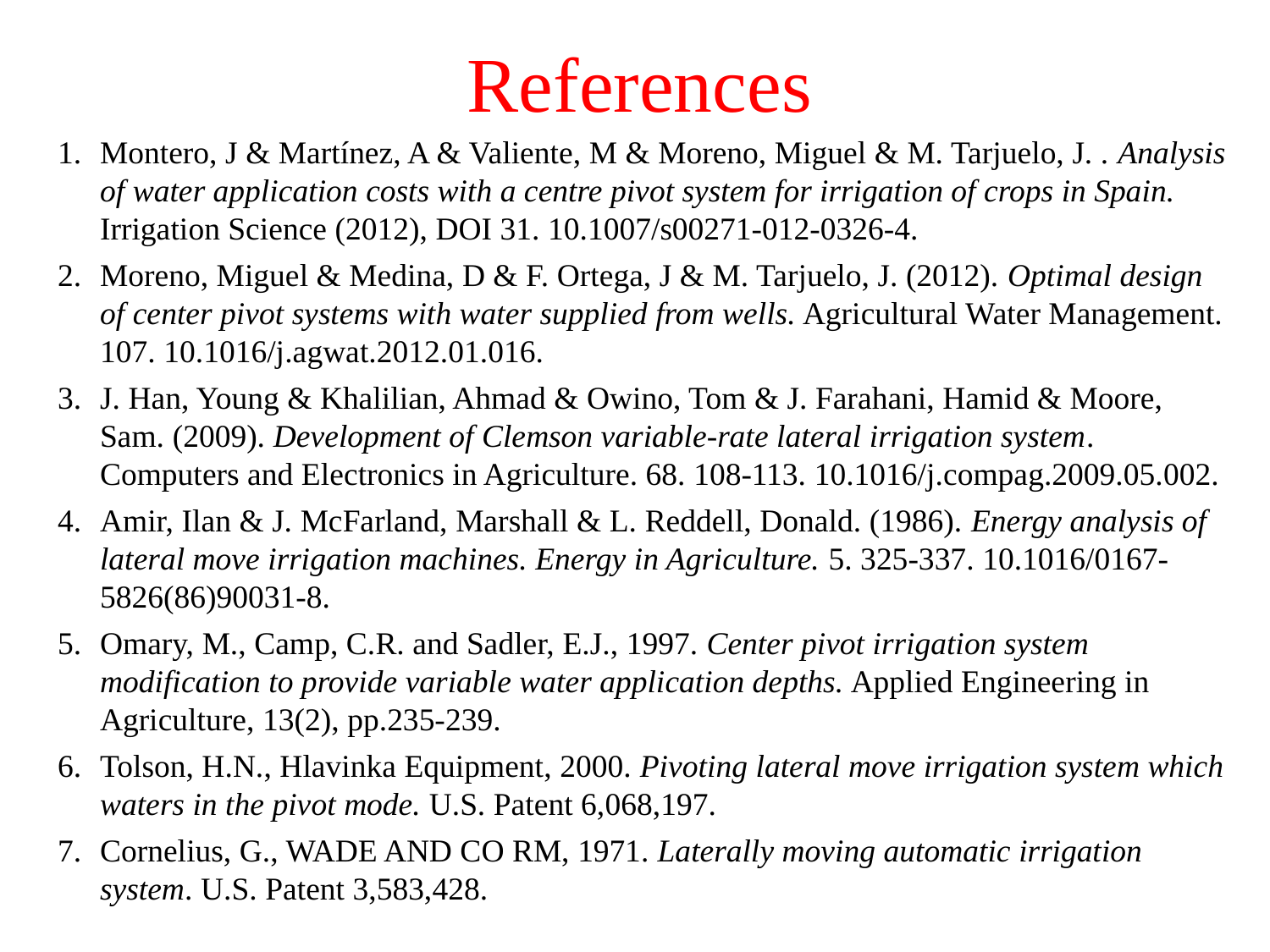

# References
Montero, J & Martínez, A & Valiente, M & Moreno, Miguel & M. Tarjuelo, J. . Analysis of water application costs with a centre pivot system for irrigation of crops in Spain. Irrigation Science (2012), DOI 31. 10.1007/s00271-012-0326-4.
Moreno, Miguel & Medina, D & F. Ortega, J & M. Tarjuelo, J. (2012). Optimal design of center pivot systems with water supplied from wells. Agricultural Water Management. 107. 10.1016/j.agwat.2012.01.016.
J. Han, Young & Khalilian, Ahmad & Owino, Tom & J. Farahani, Hamid & Moore, Sam. (2009). Development of Clemson variable-rate lateral irrigation system. Computers and Electronics in Agriculture. 68. 108-113. 10.1016/j.compag.2009.05.002.
Amir, Ilan & J. McFarland, Marshall & L. Reddell, Donald. (1986). Energy analysis of lateral move irrigation machines. Energy in Agriculture. 5. 325-337. 10.1016/0167-5826(86)90031-8.
Omary, M., Camp, C.R. and Sadler, E.J., 1997. Center pivot irrigation system modification to provide variable water application depths. Applied Engineering in Agriculture, 13(2), pp.235-239.
Tolson, H.N., Hlavinka Equipment, 2000. Pivoting lateral move irrigation system which waters in the pivot mode. U.S. Patent 6,068,197.
Cornelius, G., WADE AND CO RM, 1971. Laterally moving automatic irrigation system. U.S. Patent 3,583,428.